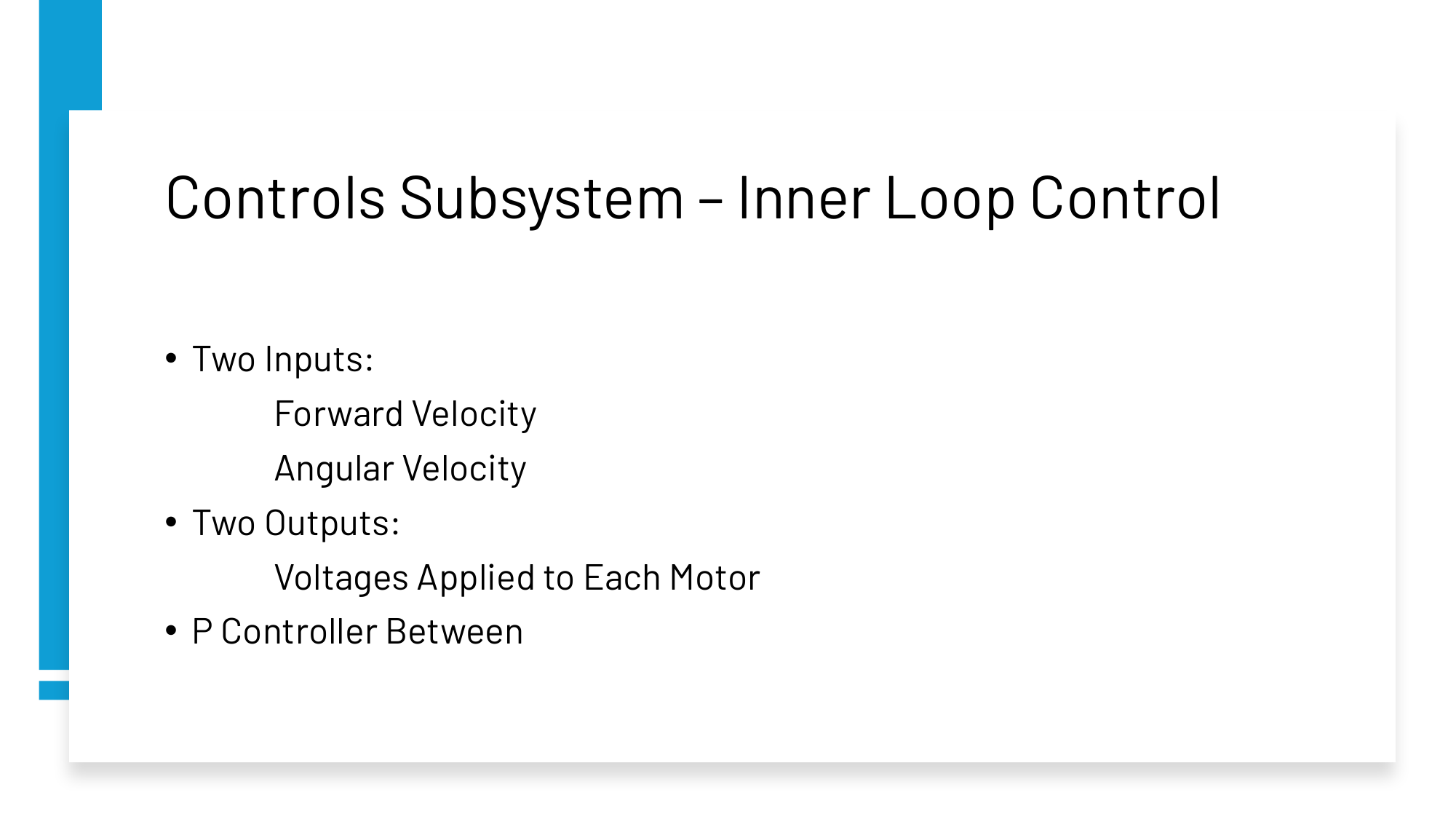

# Controls Subsystem – Inner Loop Control

Two Inputs:
	Forward Velocity
	Angular Velocity
Two Outputs:
	Voltages Applied to Each Motor
P Controller Between